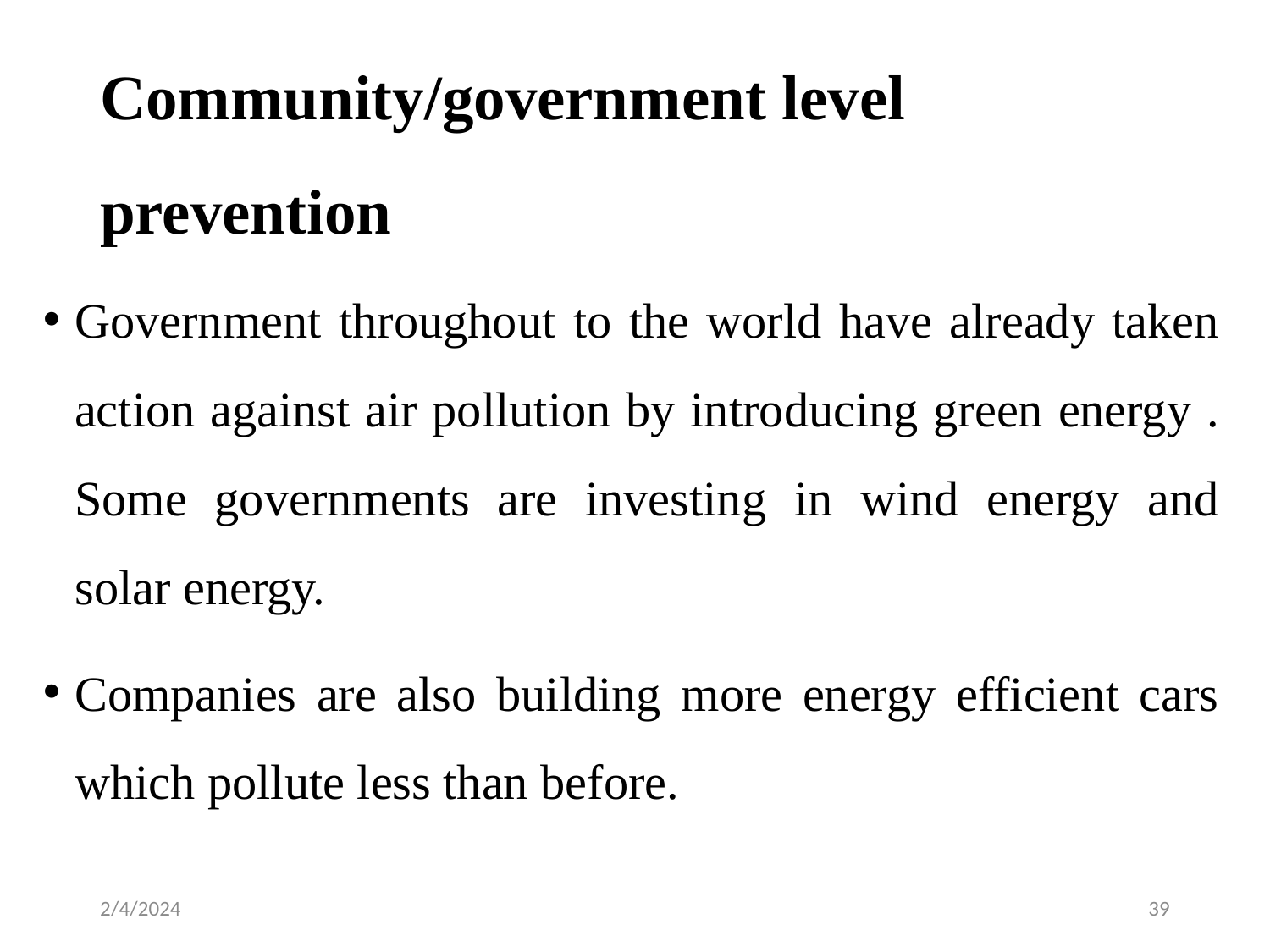

# Community/government level prevention
Government throughout to the world have already taken action against air pollution by introducing green energy . Some governments are investing in wind energy and solar energy.
Companies are also building more energy efficient cars which pollute less than before.

2/4/2024
39